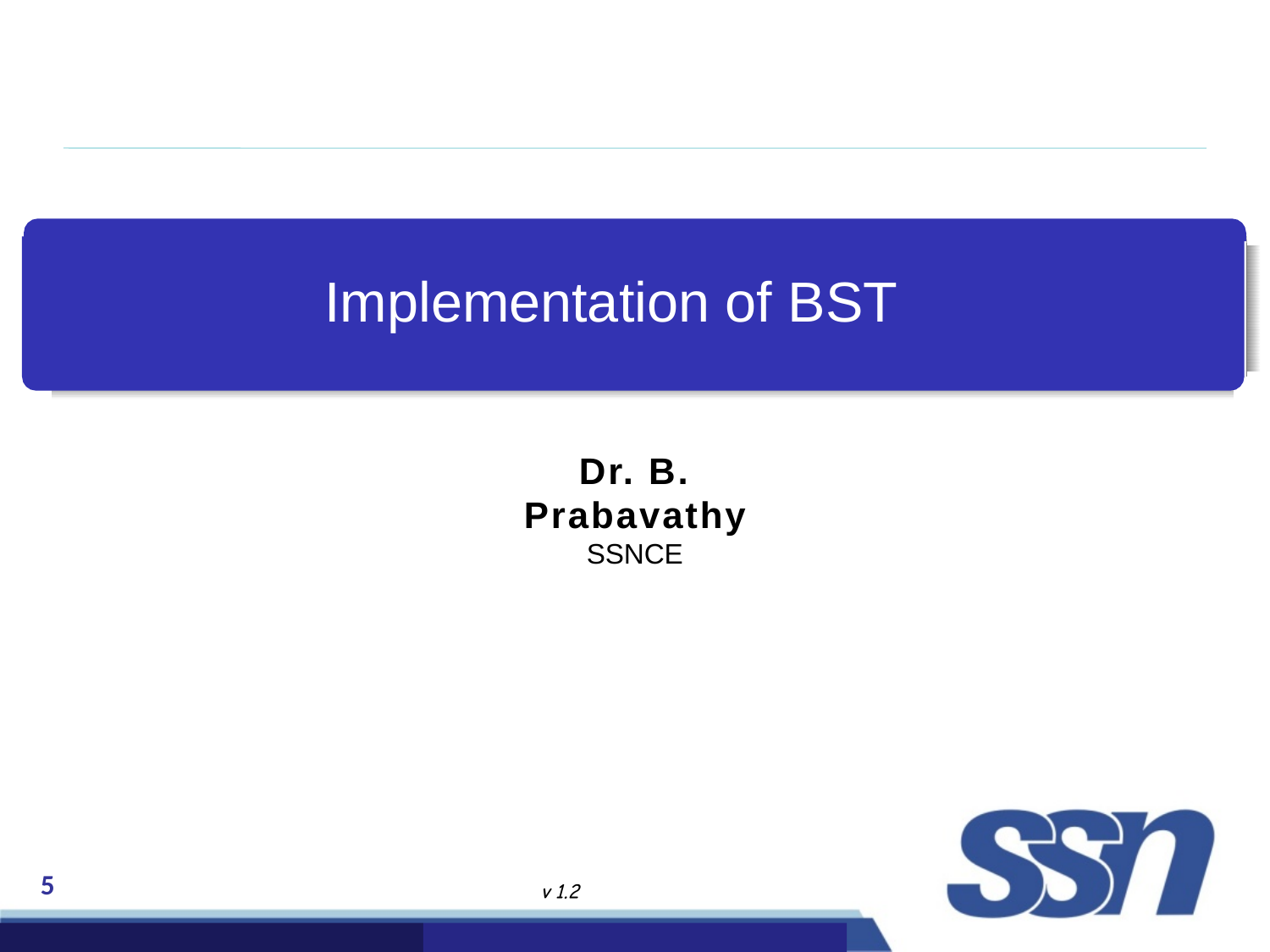

# Implementation of BST

Dr. B. Prabavathy
SSNCE